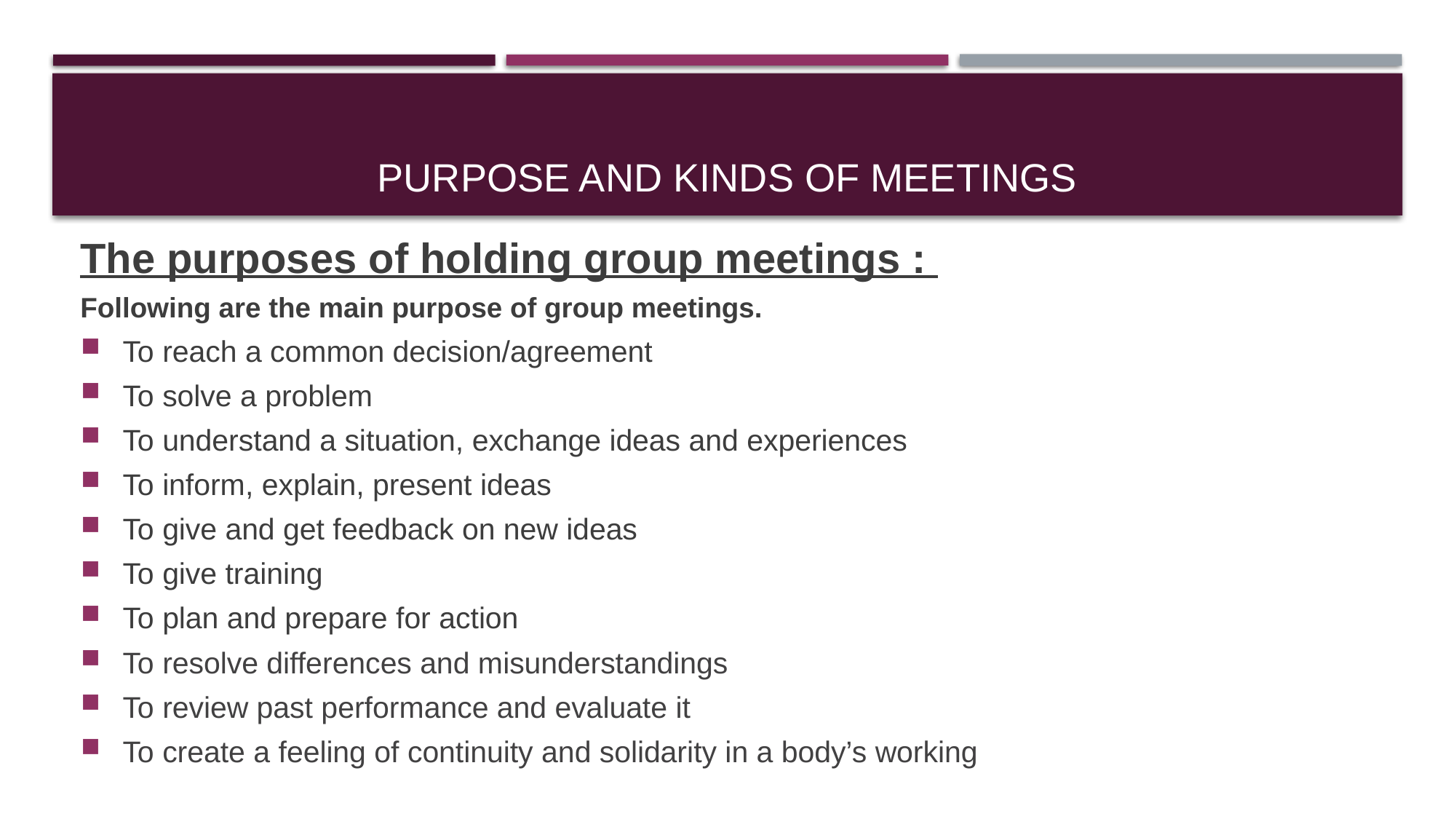

# Purpose and kinds of meetings

The purposes of holding group meetings :
Following are the main purpose of group meetings.
To reach a common decision/agreement
To solve a problem
To understand a situation, exchange ideas and experiences
To inform, explain, present ideas
To give and get feedback on new ideas
To give training
To plan and prepare for action
To resolve differences and misunderstandings
To review past performance and evaluate it
To create a feeling of continuity and solidarity in a body’s working